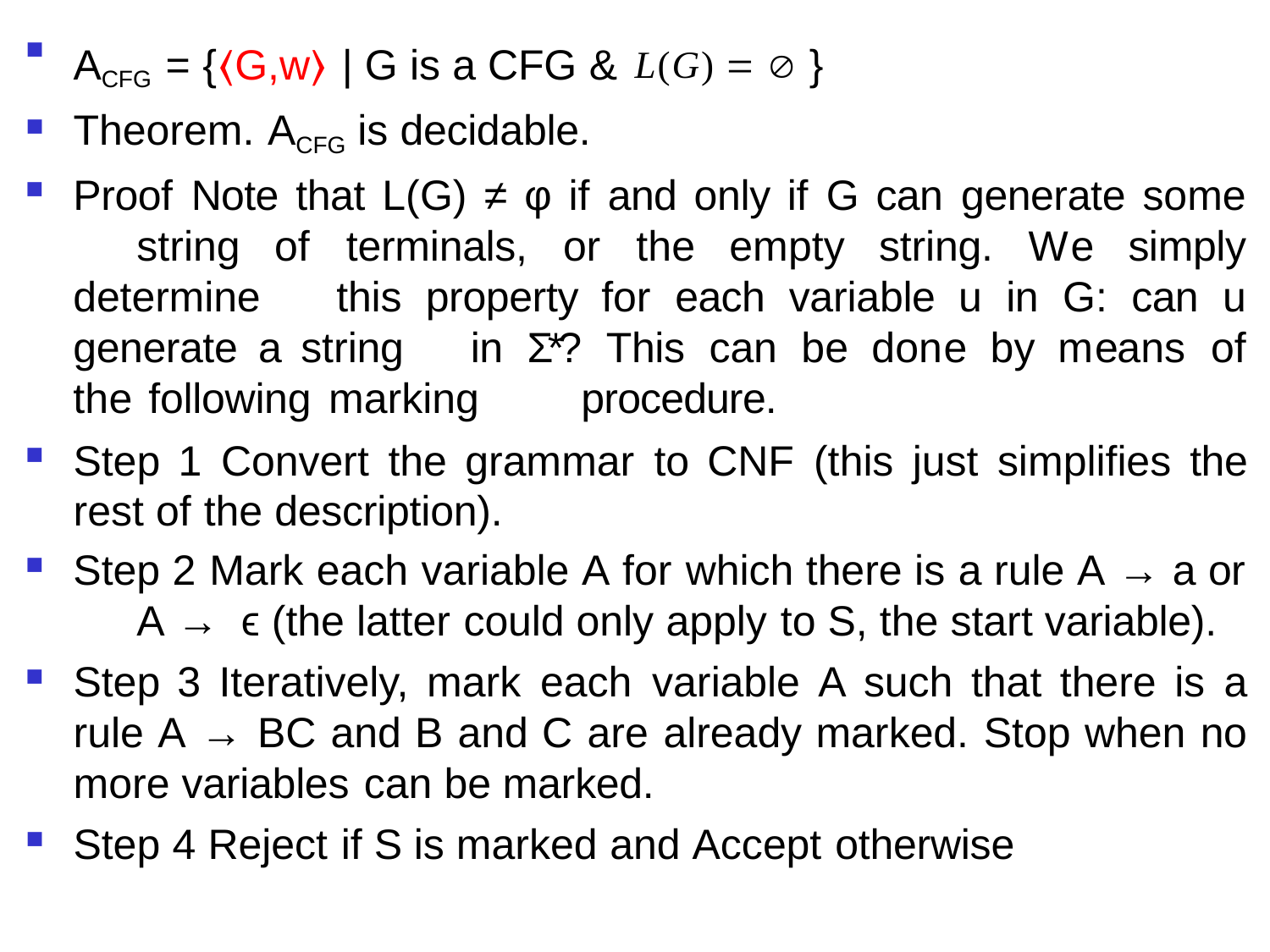

ACFG = {⟨G,w⟩ | G is a CFG & L(G) = ∅ }
Theorem. ACFG is decidable.
Proof Note that L(G) ≠ φ if and only if G can generate some 	string of terminals, or the empty string. We simply determine 	this property for each variable u in G: can u generate a string 	in Σ*? This can be done by means of the following marking 	procedure.
Step 1 Convert the grammar to CNF (this just simplifies the rest of the description).
Step 2 Mark each variable A for which there is a rule A → a or 	A → ϵ (the latter could only apply to S, the start variable).
Step 3 Iteratively, mark each variable A such that there is a rule A → BC and B and C are already marked. Stop when no more variables can be marked.
Step 4 Reject if S is marked and Accept otherwise